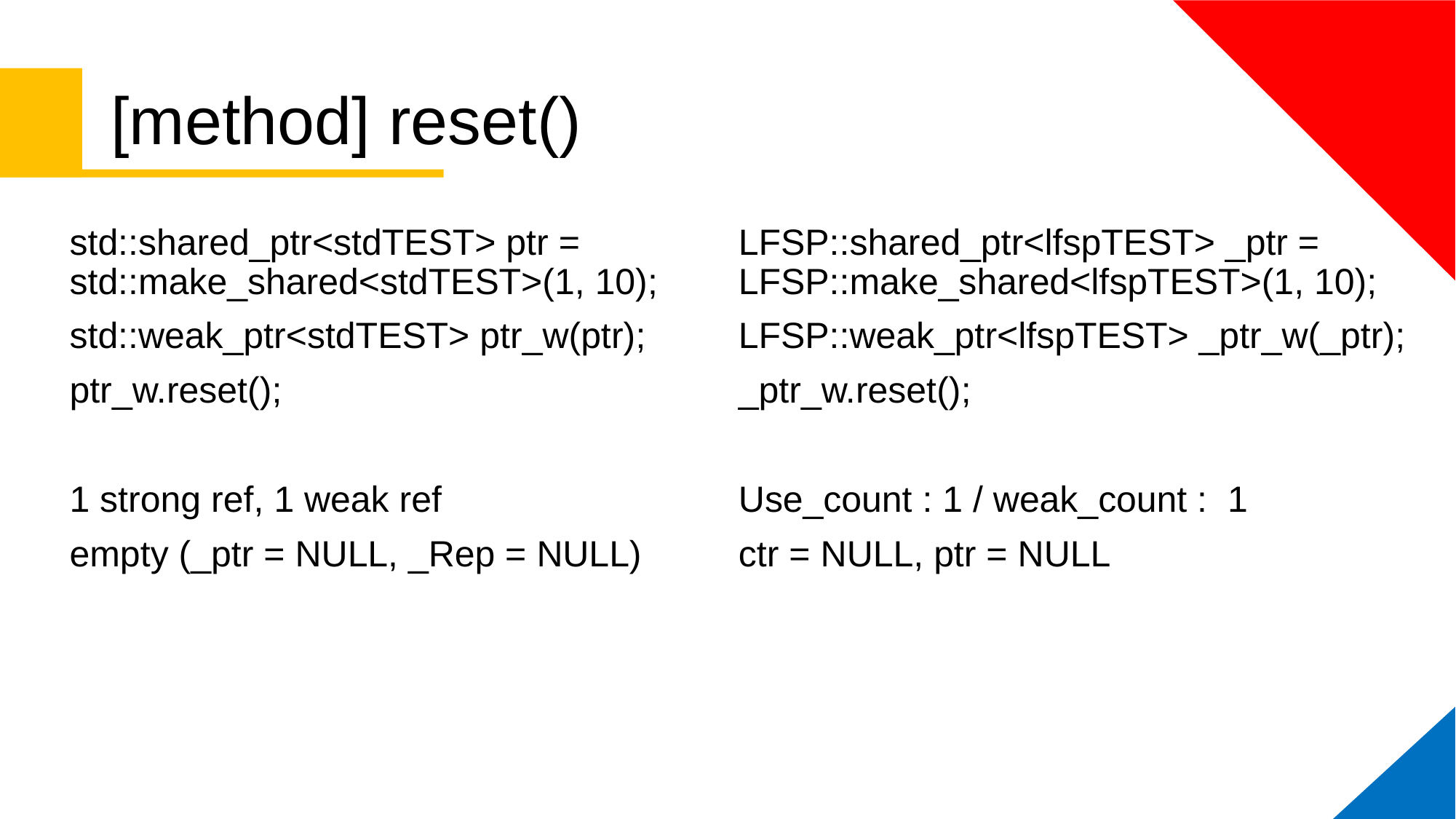

# [method] reset()

std::shared_ptr<stdTEST> ptr = std::make_shared<stdTEST>(1, 10);
std::weak_ptr<stdTEST> ptr_w(ptr);
ptr_w.reset();

1 strong ref, 1 weak ref
empty (_ptr = NULL, _Rep = NULL)

LFSP::shared_ptr<lfspTEST> _ptr = LFSP::make_shared<lfspTEST>(1, 10);
LFSP::weak_ptr<lfspTEST> _ptr_w(_ptr);
_ptr_w.reset();

Use_count : 1 / weak_count :  1
ctr = NULL, ptr = NULL